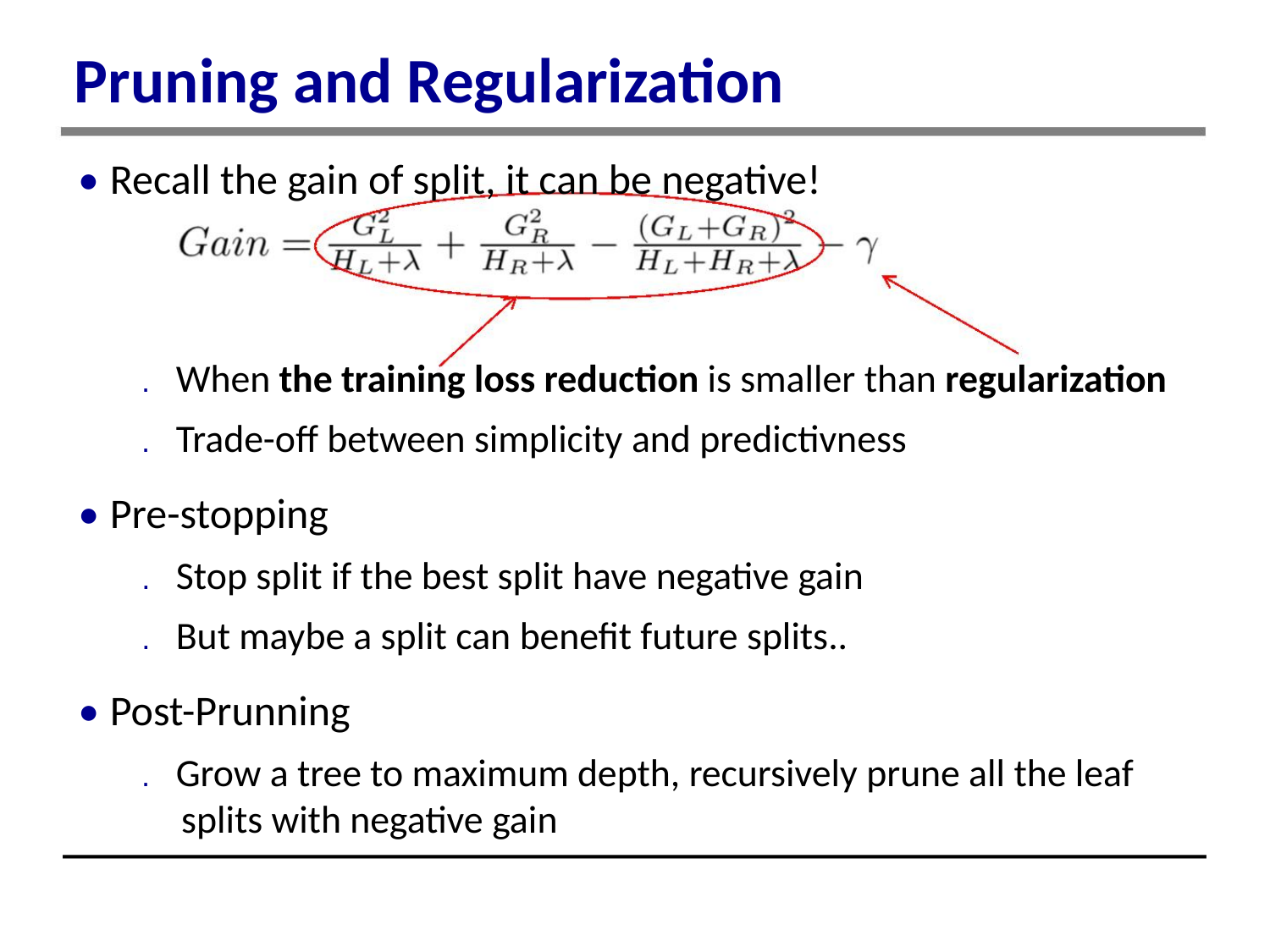

Pruning and Regularization
• Recall the gain of split, it can be negative!
. When the training loss reduction is smaller than regularization
. Trade-off between simplicity and predictivness
• Pre-stopping
. Stop split if the best split have negative gain
. But maybe a split can benefit future splits..
• Post-Prunning
. Grow a tree to maximum depth, recursively prune all the leaf
splits with negative gain